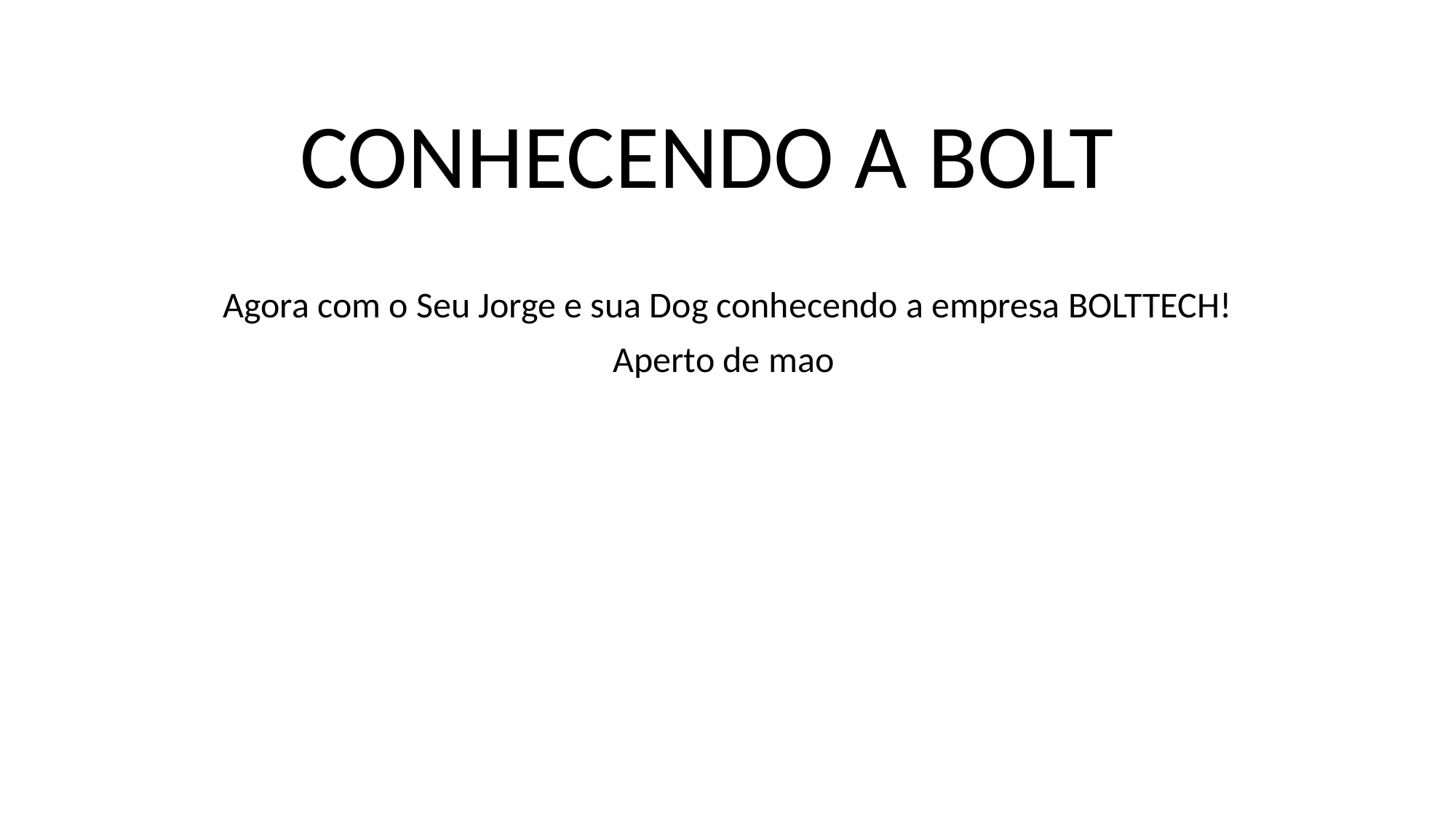

# CONHECENDO A BOLT
Agora com o Seu Jorge e sua Dog conhecendo a empresa BOLTTECH!
Aperto de mao